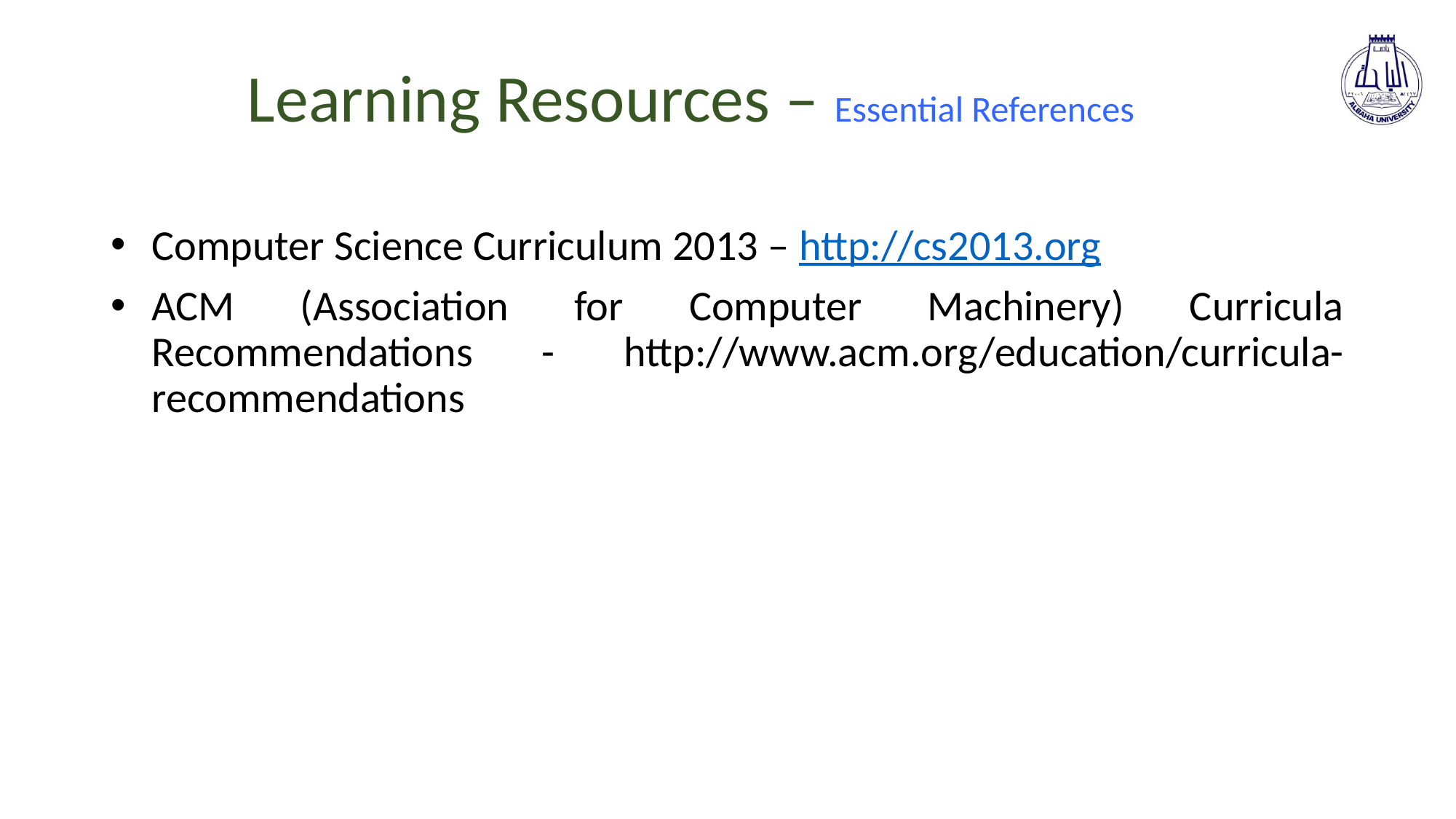

# Learning Resources – Essential References
Computer Science Curriculum 2013 – http://cs2013.org
ACM (Association for Computer Machinery) Curricula Recommendations - http://www.acm.org/education/curricula-recommendations